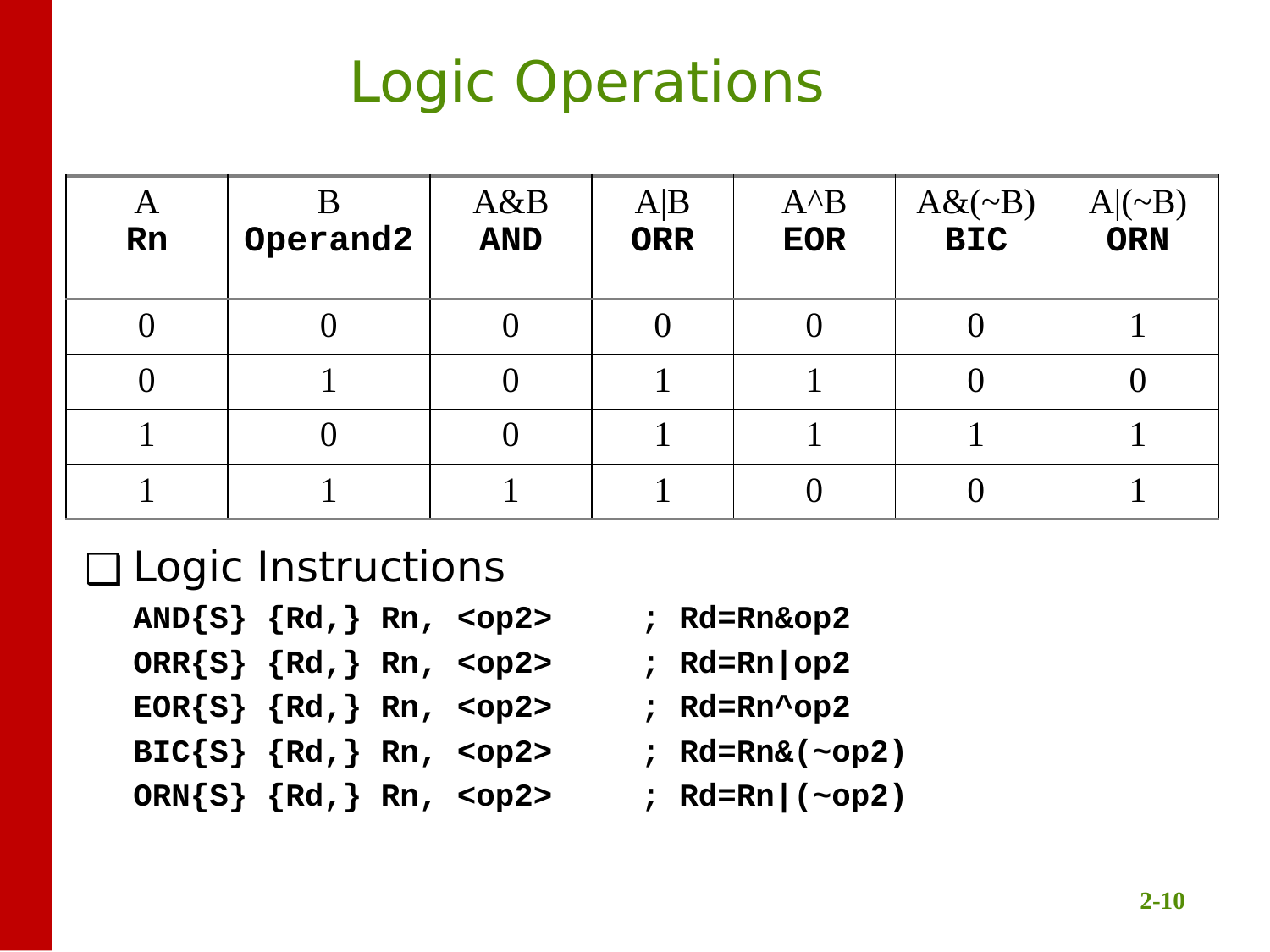

# Logic Operations
| A Rn | B Operand2 | A&B AND | A|B ORR | A^B EOR | A&(~B) BIC | A|(~B) ORN |
| --- | --- | --- | --- | --- | --- | --- |
| 0 | 0 | 0 | 0 | 0 | 0 | 1 |
| 0 | 1 | 0 | 1 | 1 | 0 | 0 |
| 1 | 0 | 0 | 1 | 1 | 1 | 1 |
| 1 | 1 | 1 | 1 | 0 | 0 | 1 |
Logic Instructions
	AND{S} {Rd,} Rn, <op2>	; Rd=Rn&op2
	ORR{S} {Rd,} Rn, <op2>	; Rd=Rn|op2
	EOR{S} {Rd,} Rn, <op2>	; Rd=Rn^op2
	BIC{S} {Rd,} Rn, <op2>	; Rd=Rn&(~op2)
	ORN{S} {Rd,} Rn, <op2>	; Rd=Rn|(~op2)